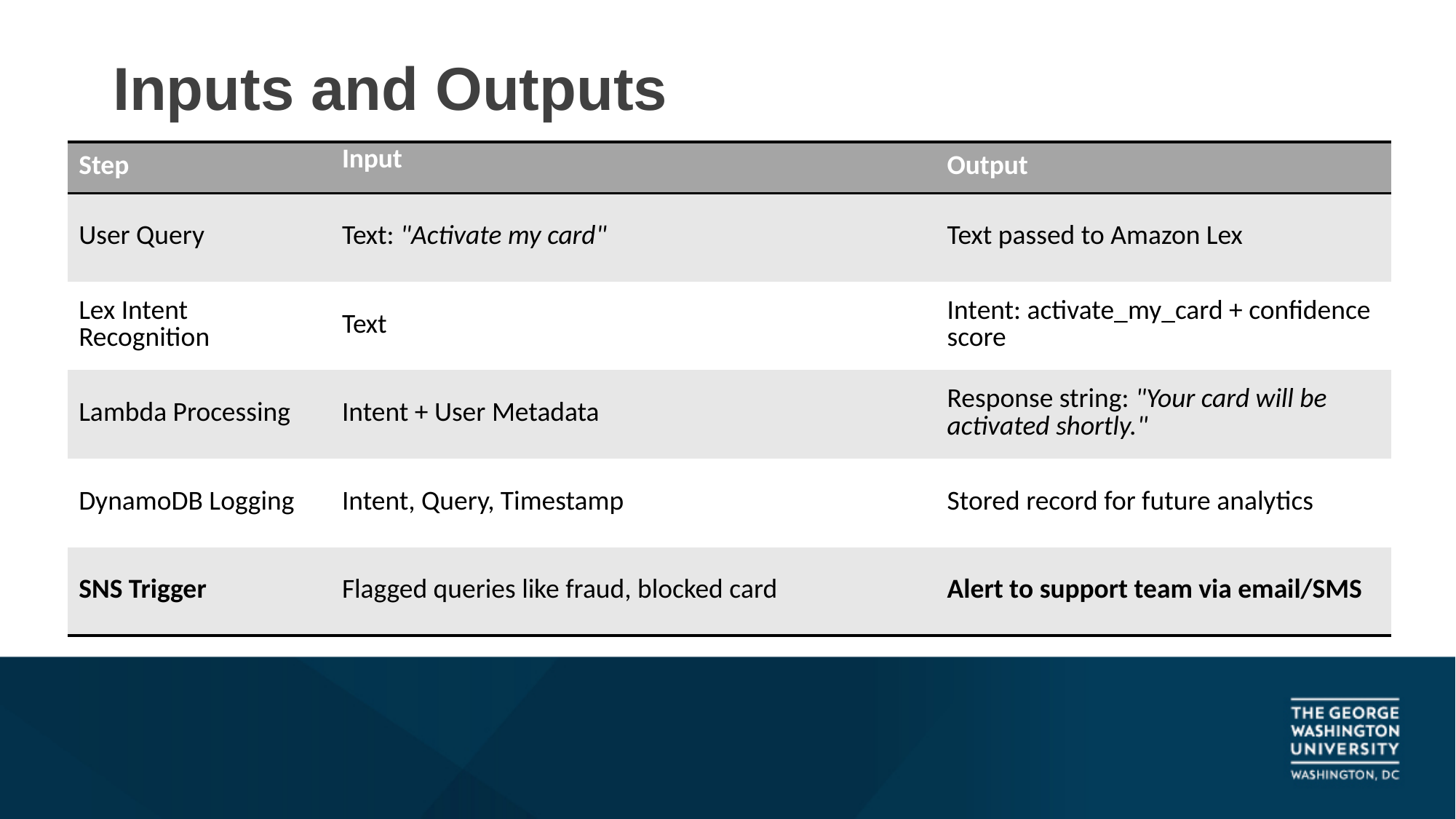

# Inputs and Outputs
| Step | Input | Output |
| --- | --- | --- |
| User Query | Text: "Activate my card" | Text passed to Amazon Lex |
| Lex Intent Recognition | Text | Intent: activate\_my\_card + confidence score |
| Lambda Processing | Intent + User Metadata | Response string: "Your card will be activated shortly." |
| DynamoDB Logging | Intent, Query, Timestamp | Stored record for future analytics |
| SNS Trigger | Flagged queries like fraud, blocked card | Alert to support team via email/SMS |